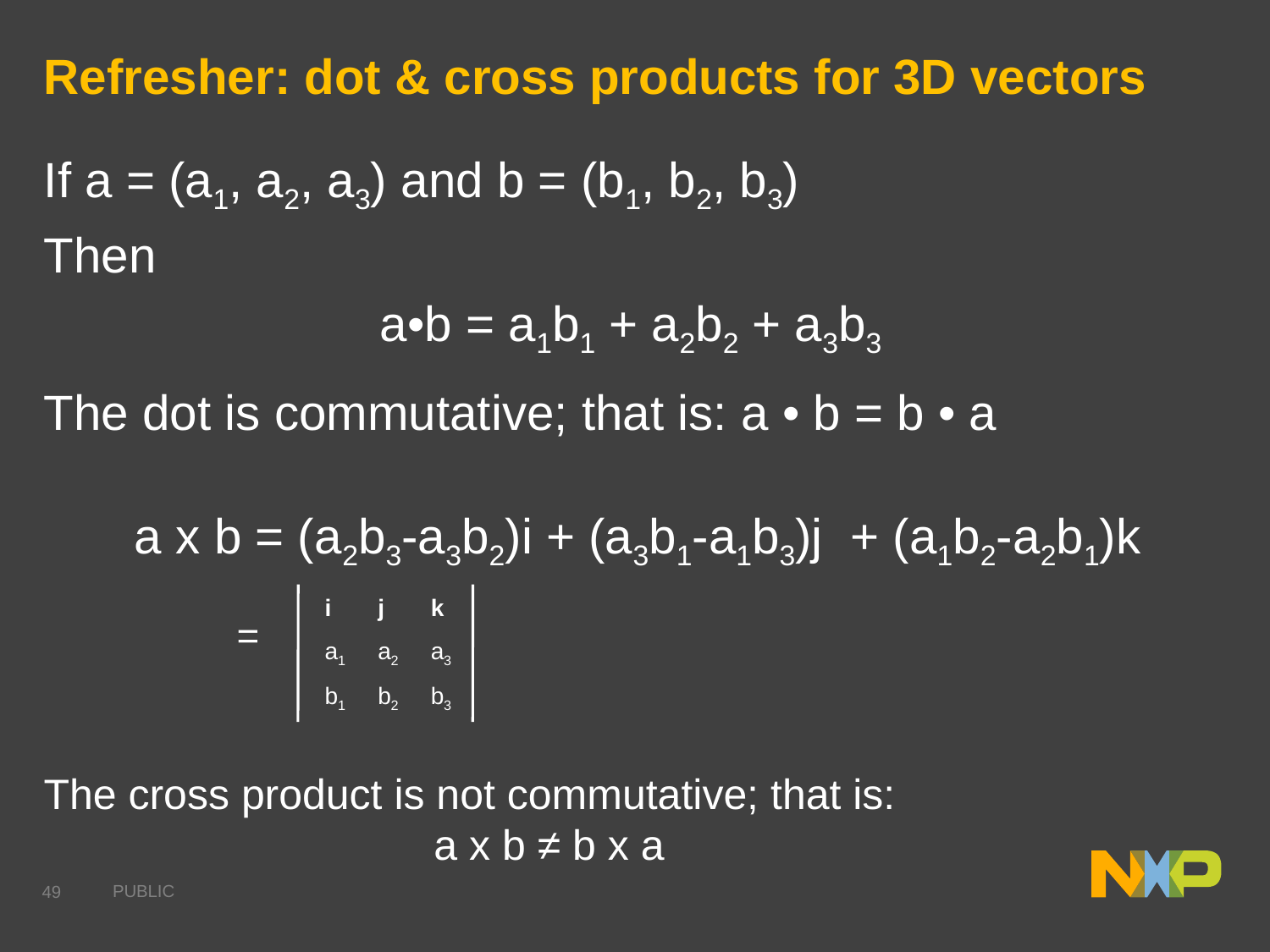

# Refresher: dot & cross products for 3D vectors
If a = (a1, a2, a3) and b = (b1, b2, b3)
Then
a•b = a1b1 + a2b2 + a3b3
The dot is commutative; that is: a • b = b • a

a x b = (a2b3-a3b2)i + (a3b1-a1b3)j  + (a1b2-a2b1)k

| i | j | k |
| --- | --- | --- |
| a1 | a2 | a3 |
| b1 | b2 | b3 |
=
The cross product is not commutative; that is:
a x b ≠ b x a